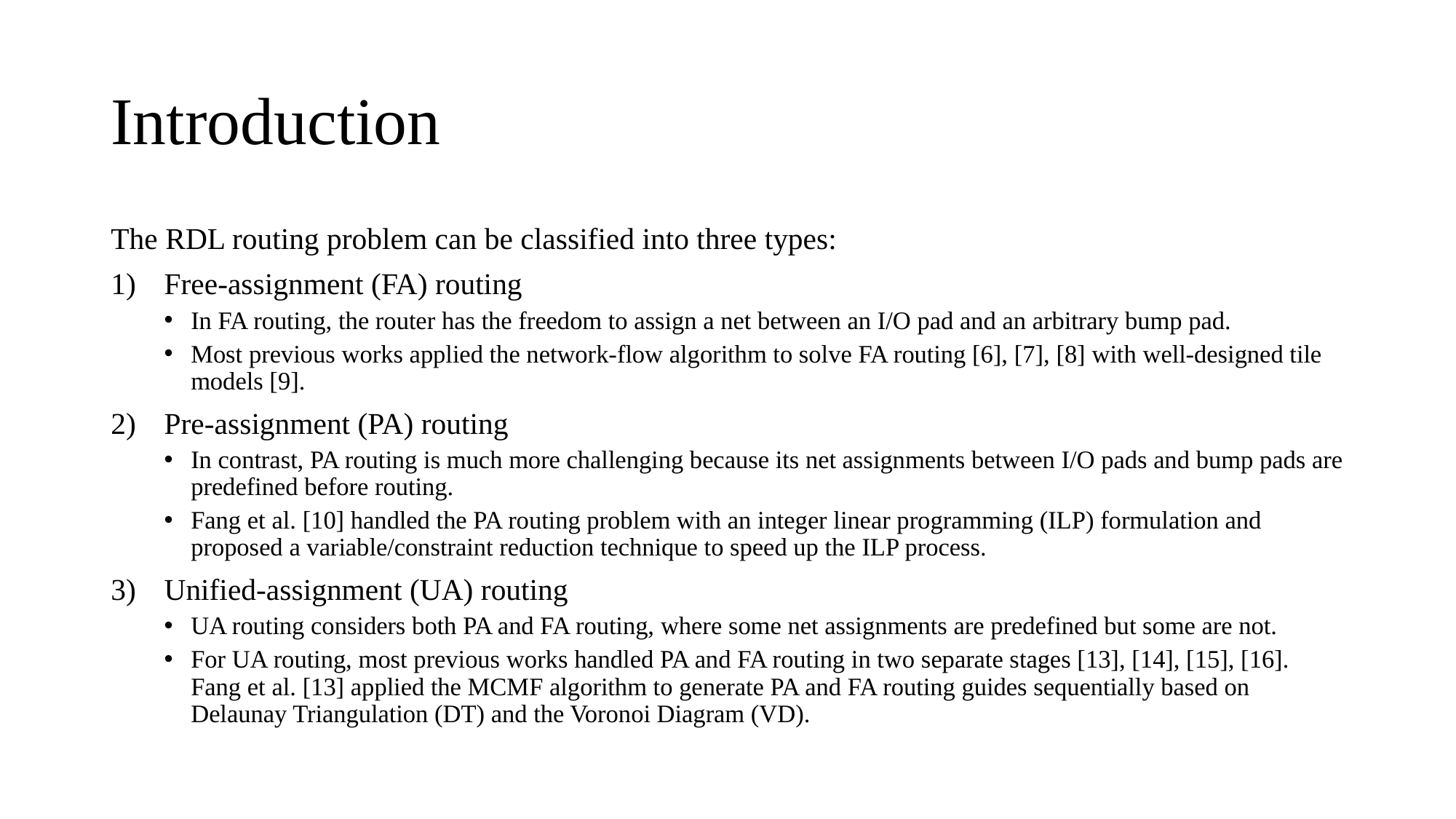

# Introduction
The RDL routing problem can be classified into three types:
Free-assignment (FA) routing
In FA routing, the router has the freedom to assign a net between an I/O pad and an arbitrary bump pad.
Most previous works applied the network-flow algorithm to solve FA routing [6], [7], [8] with well-designed tile models [9].
Pre-assignment (PA) routing
In contrast, PA routing is much more challenging because its net assignments between I/O pads and bump pads are predefined before routing.
Fang et al. [10] handled the PA routing problem with an integer linear programming (ILP) formulation and proposed a variable/constraint reduction technique to speed up the ILP process.
Unified-assignment (UA) routing
UA routing considers both PA and FA routing, where some net assignments are predefined but some are not.
For UA routing, most previous works handled PA and FA routing in two separate stages [13], [14], [15], [16]. Fang et al. [13] applied the MCMF algorithm to generate PA and FA routing guides sequentially based on Delaunay Triangulation (DT) and the Voronoi Diagram (VD).